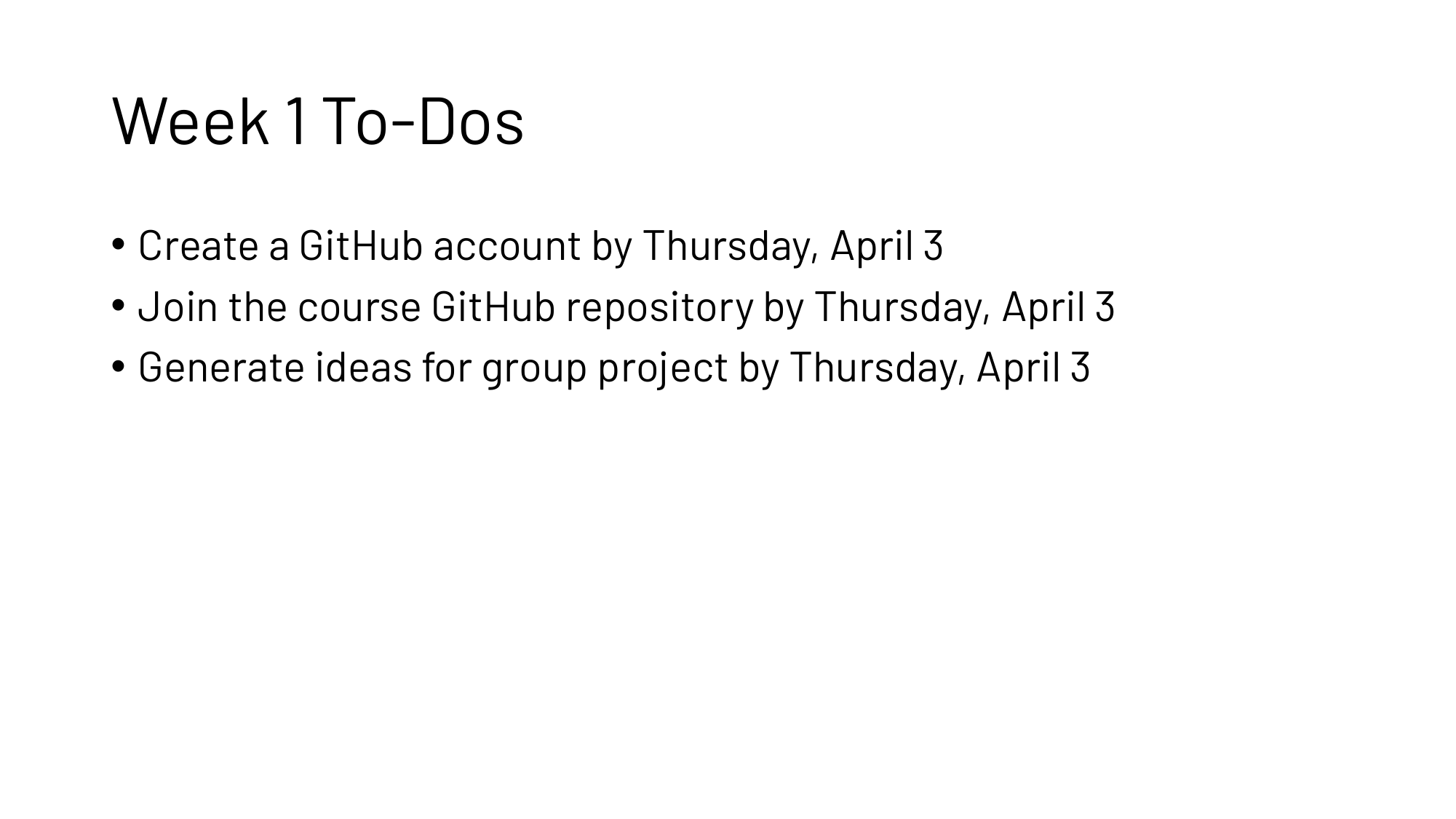

# Week 1 To-Dos
Create a GitHub account by Thursday, April 3
Join the course GitHub repository by Thursday, April 3
Generate ideas for group project by Thursday, April 3